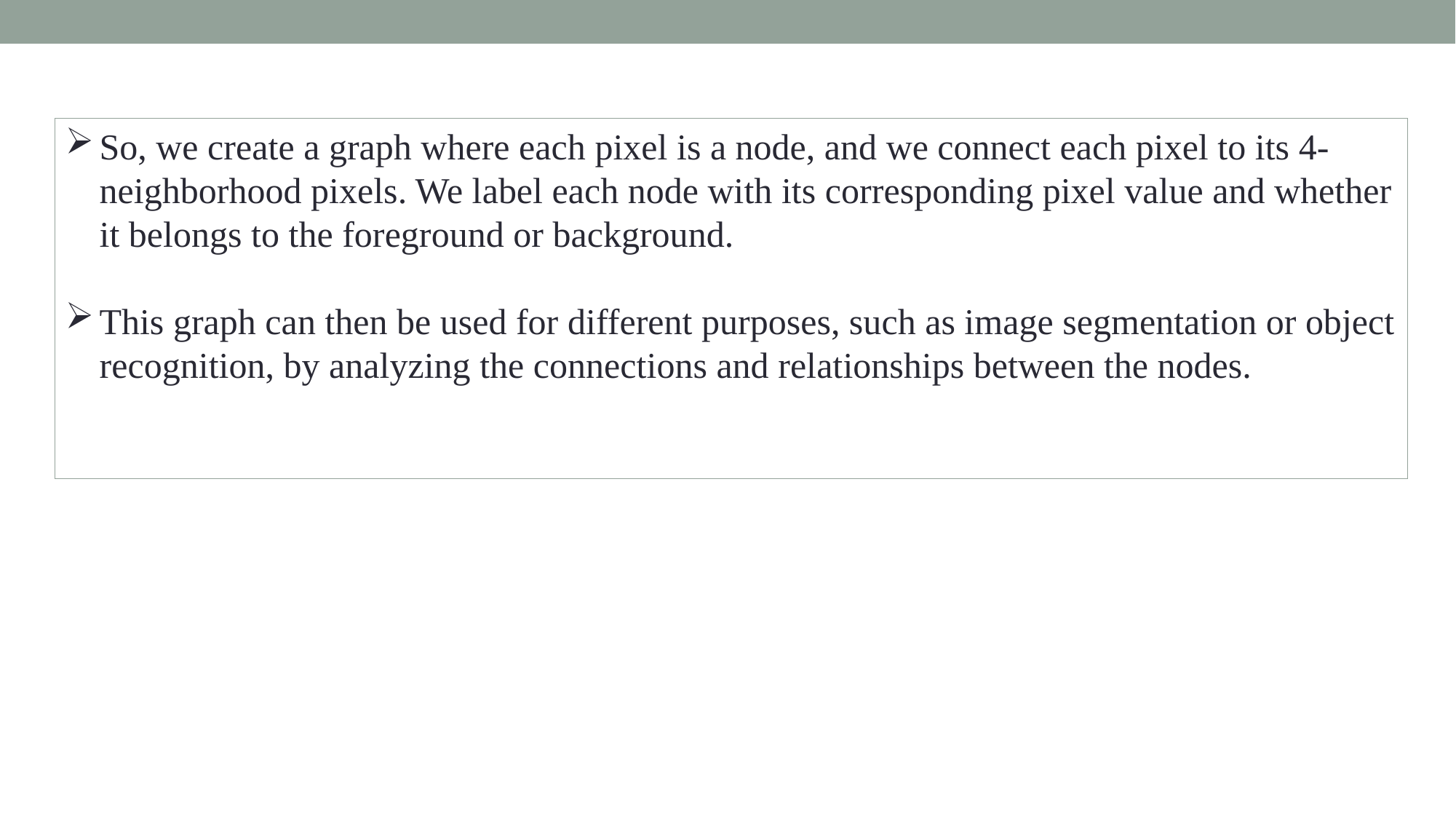

So, we create a graph where each pixel is a node, and we connect each pixel to its 4-neighborhood pixels. We label each node with its corresponding pixel value and whether it belongs to the foreground or background.

This graph can then be used for different purposes, such as image segmentation or object recognition, by analyzing the connections and relationships between the nodes.